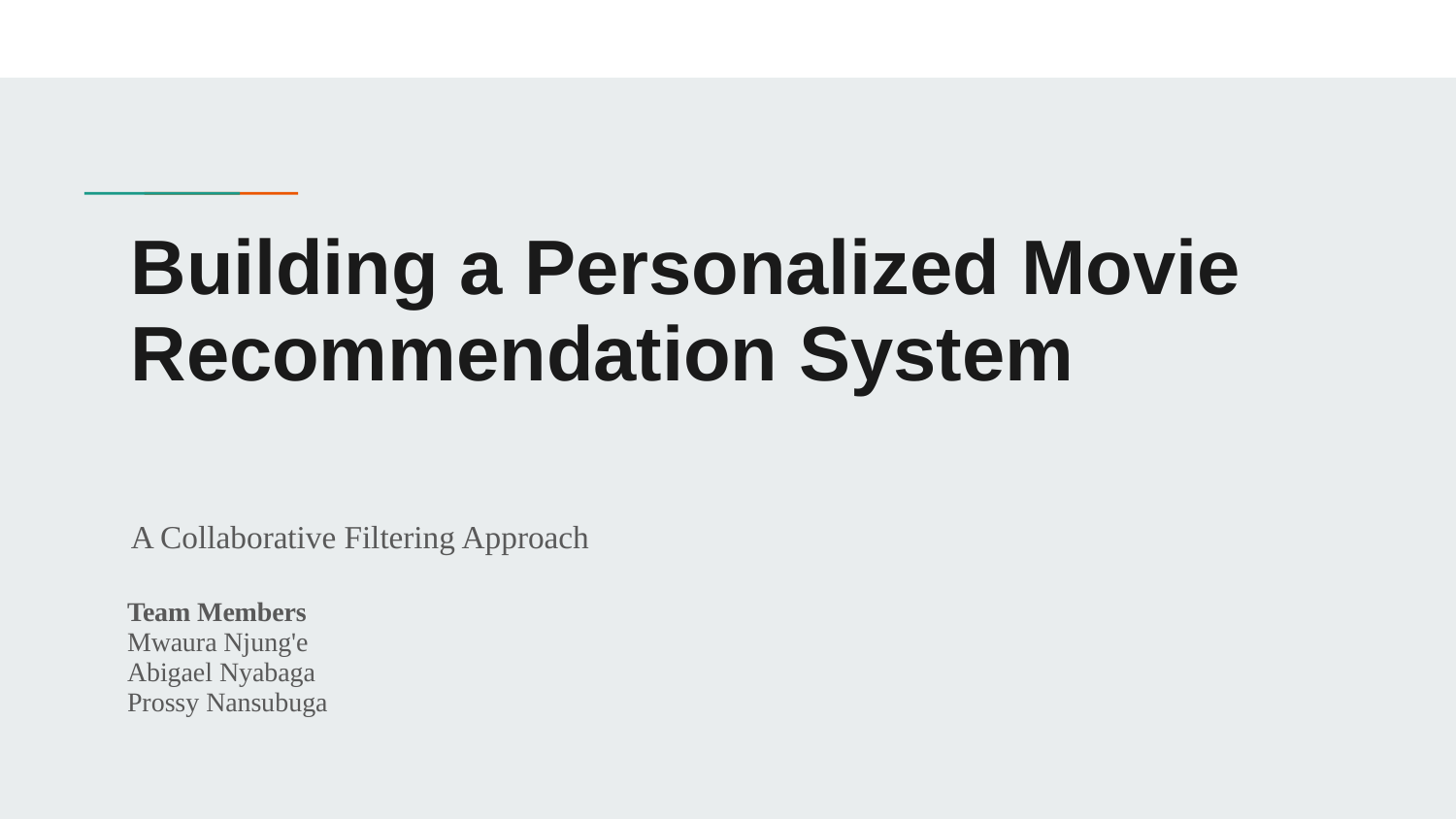

# Building a Personalized Movie Recommendation System
A Collaborative Filtering Approach
Team Members
Mwaura Njung'e
Abigael Nyabaga
Prossy Nansubuga